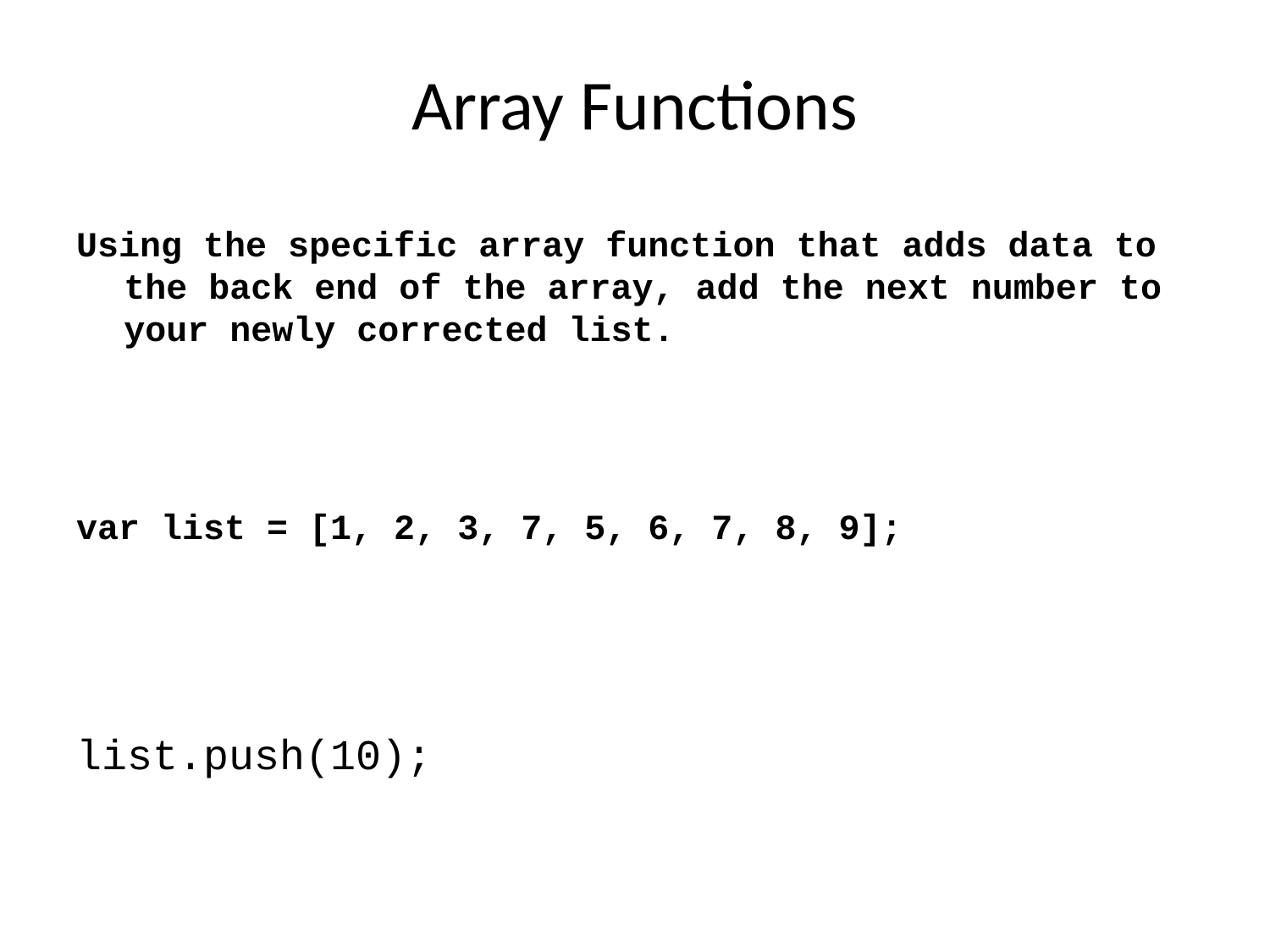

# Array Functions

Using the specific array function that adds data to the back end of the array, add the next number to your newly corrected list.

var list = [1, 2, 3, 7, 5, 6, 7, 8, 9];

list.push(10);